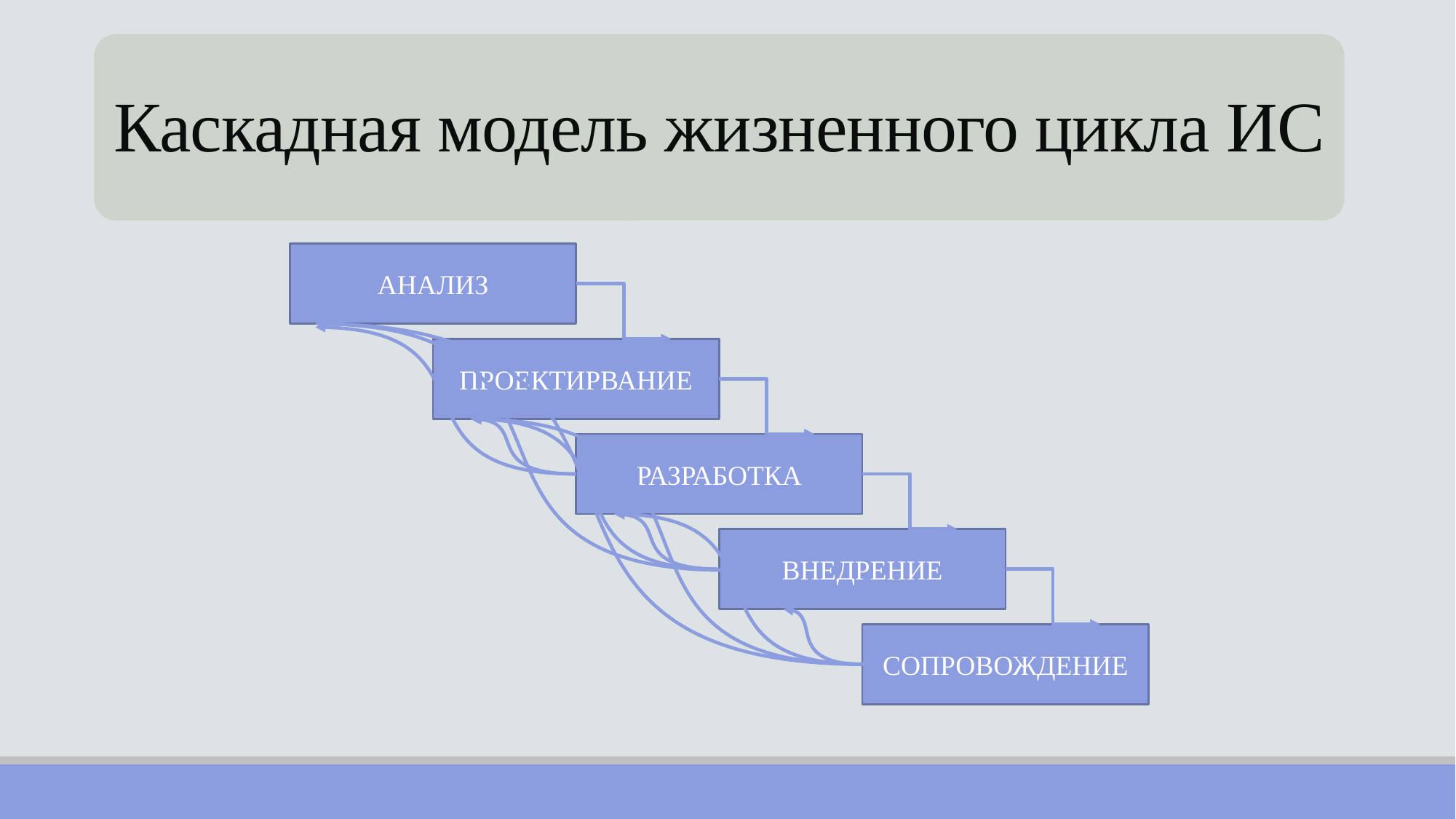

# Каскадная модель жизненного цикла ИС
АНАЛИЗ
ПРОЕКТИРВАНИЕ
РАЗРАБОТКА
ВНЕДРЕНИЕ
СОПРОВОЖДЕНИЕ